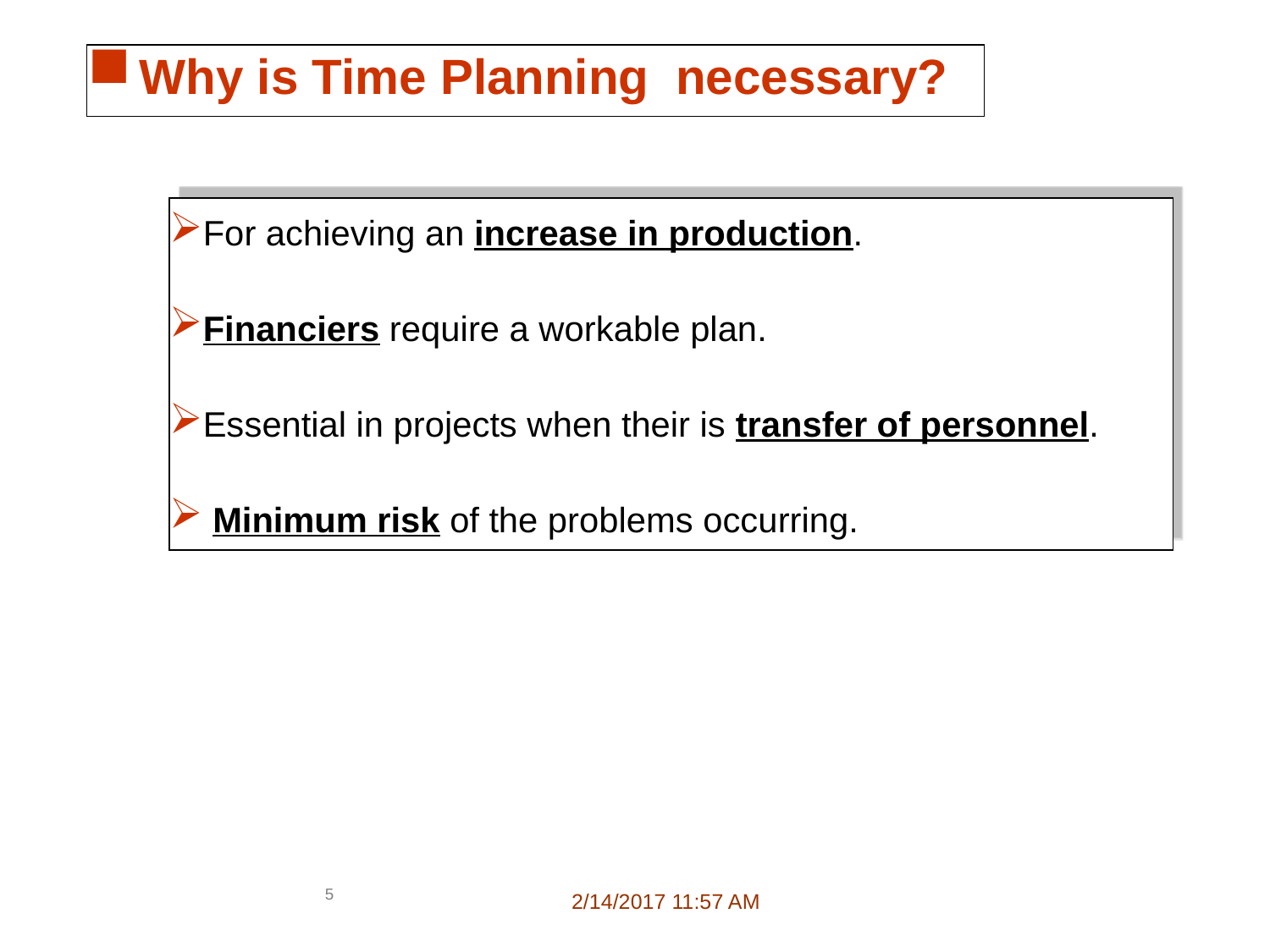

# Why is Time Planning  necessary?
For achieving an increase in production.

Financiers require a workable plan.

Essential in projects when their is transfer of personnel.

 Minimum risk of the problems occurring.
5
2/14/2017 11:57 AM